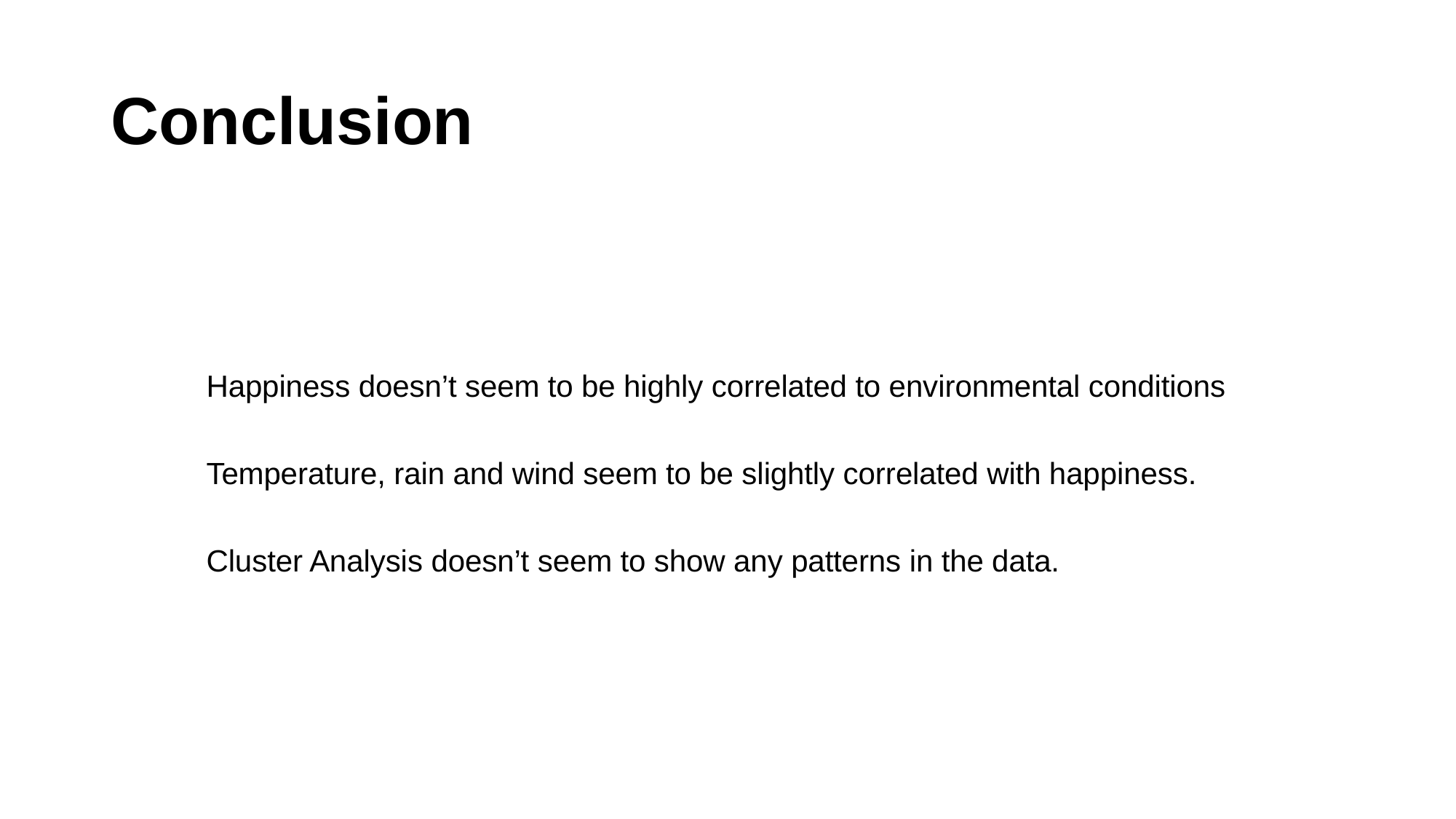

# Conclusion
Happiness doesn’t seem to be highly correlated to environmental conditions

Temperature, rain and wind seem to be slightly correlated with happiness.

Cluster Analysis doesn’t seem to show any patterns in the data.